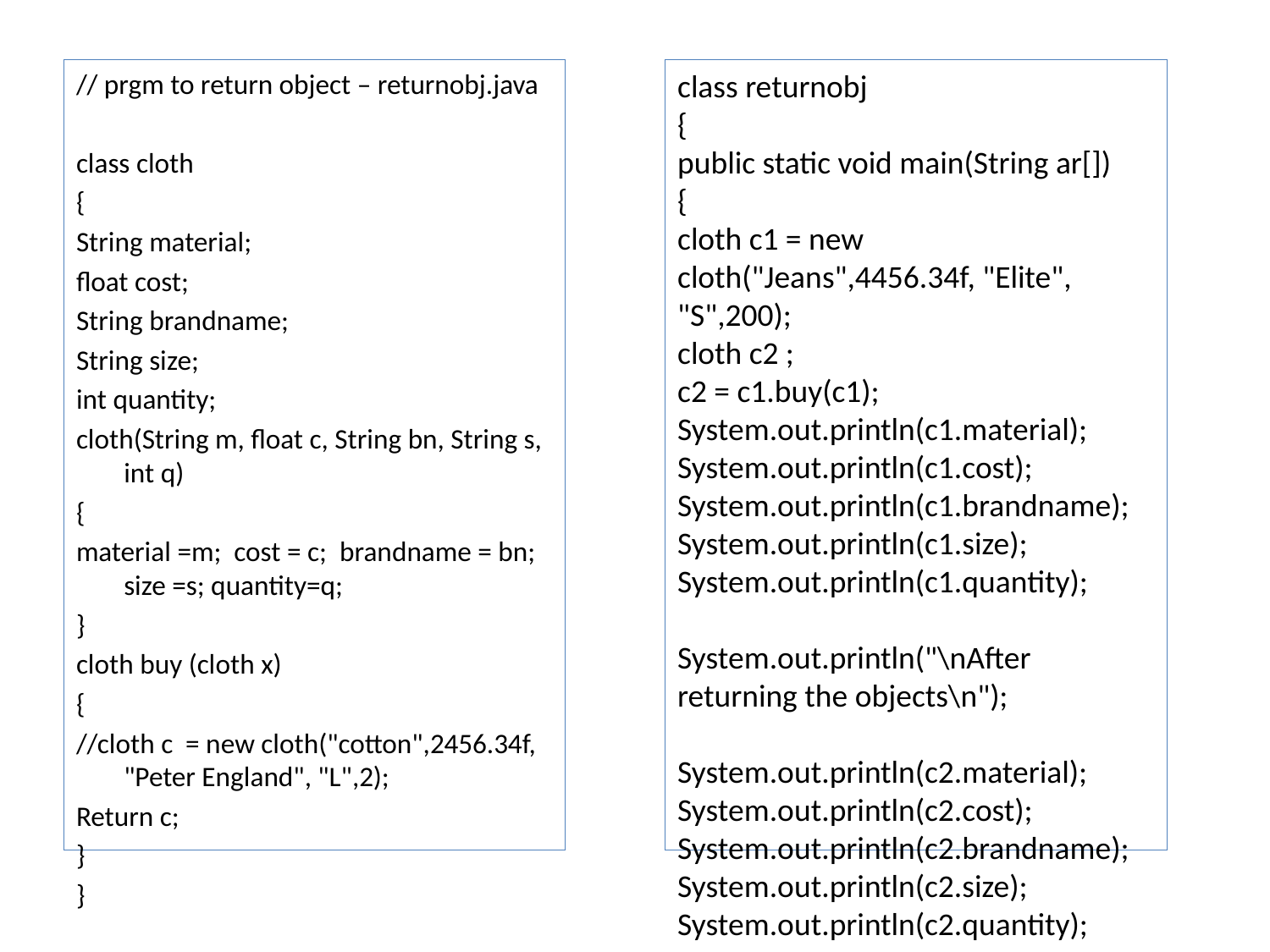

// prgm to return object – returnobj.java

class cloth
{
String material;
float cost;
String brandname;
String size;
int quantity;
cloth(String m, float c, String bn, String s, int q)
{
material =m;  cost = c;  brandname = bn;  size =s; quantity=q;
}
cloth buy (cloth x)
{
//cloth c  = new cloth("cotton",2456.34f, "Peter England", "L",2);
Return c;
}
}

class returnobj
{
public static void main(String ar[])
{
cloth c1 = new cloth("Jeans",4456.34f, "Elite", "S",200);
cloth c2 ;
c2 = c1.buy(c1);
System.out.println(c1.material);
System.out.println(c1.cost);
System.out.println(c1.brandname);
System.out.println(c1.size);
System.out.println(c1.quantity);

System.out.println("\nAfter returning the objects\n");

System.out.println(c2.material);
System.out.println(c2.cost);
System.out.println(c2.brandname);
System.out.println(c2.size);
System.out.println(c2.quantity);

}}